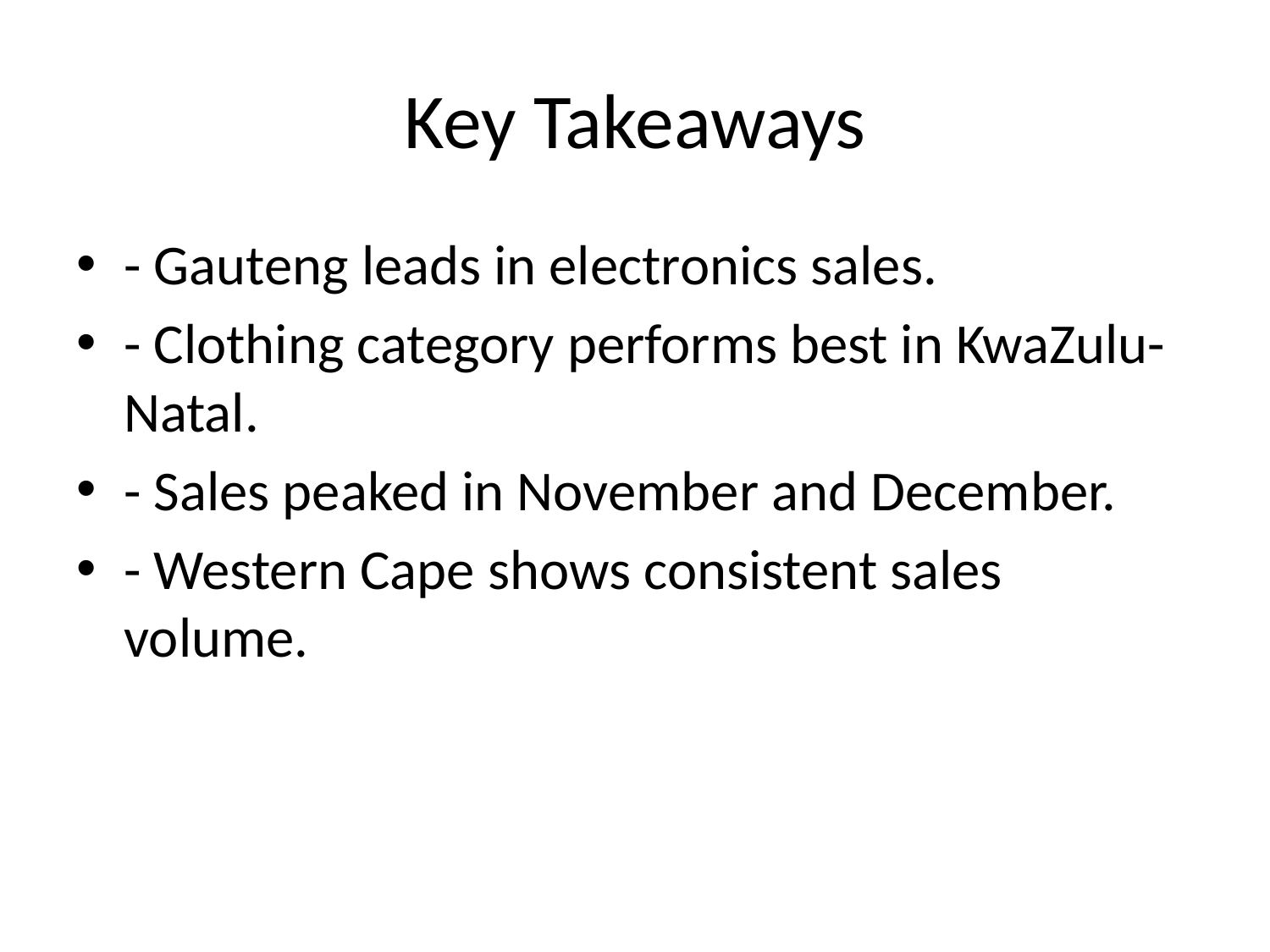

# Key Takeaways
- Gauteng leads in electronics sales.
- Clothing category performs best in KwaZulu-Natal.
- Sales peaked in November and December.
- Western Cape shows consistent sales volume.